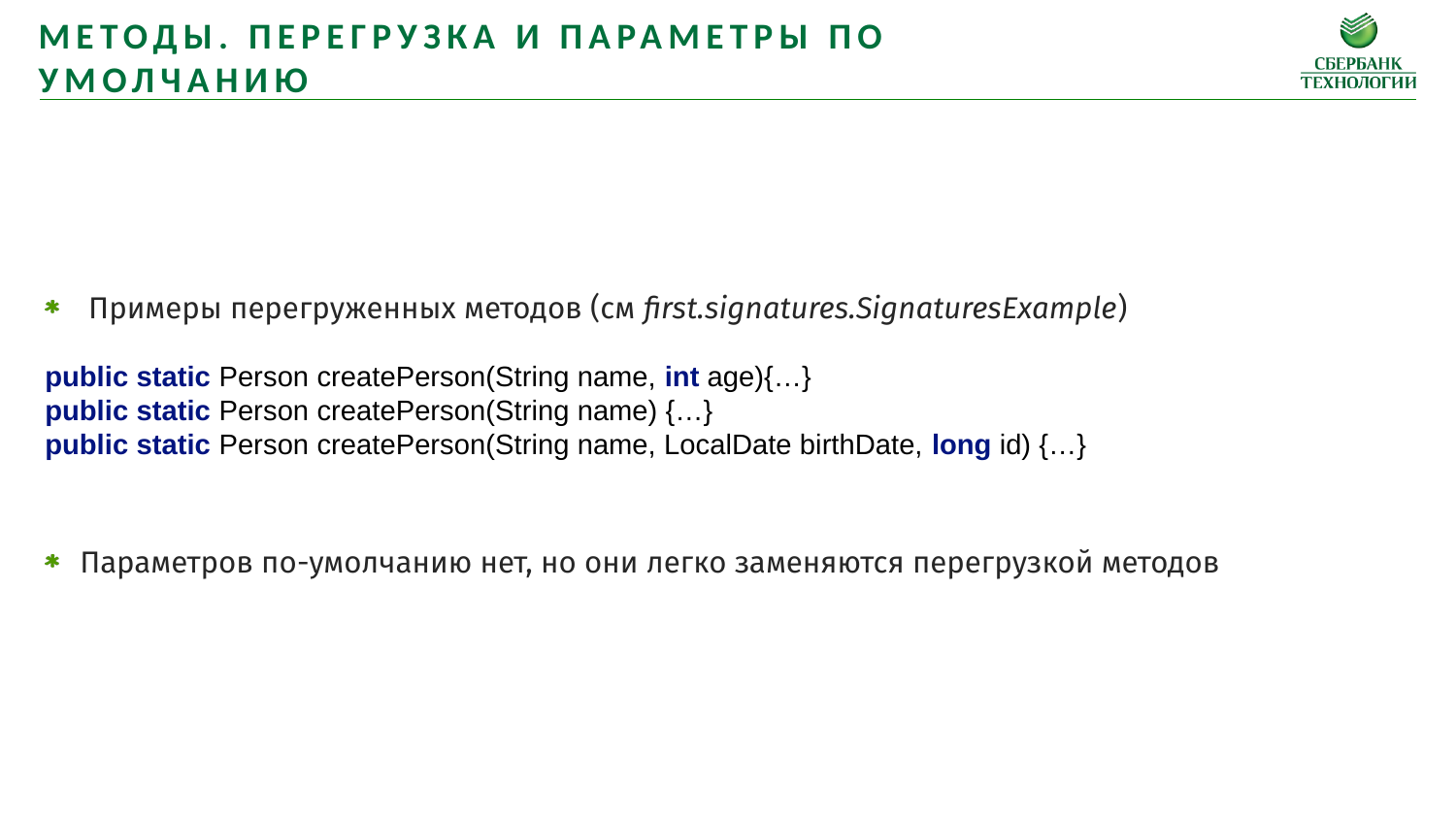

Методы. Перегрузка и параметры по умолчанию
Примеры перегруженных методов (см first.signatures.SignaturesExample)

public static Person createPerson(String name, int age){…}
public static Person createPerson(String name) {…}
public static Person createPerson(String name, LocalDate birthDate, long id) {…}

Параметров по-умолчанию нет, но они легко заменяются перегрузкой методов